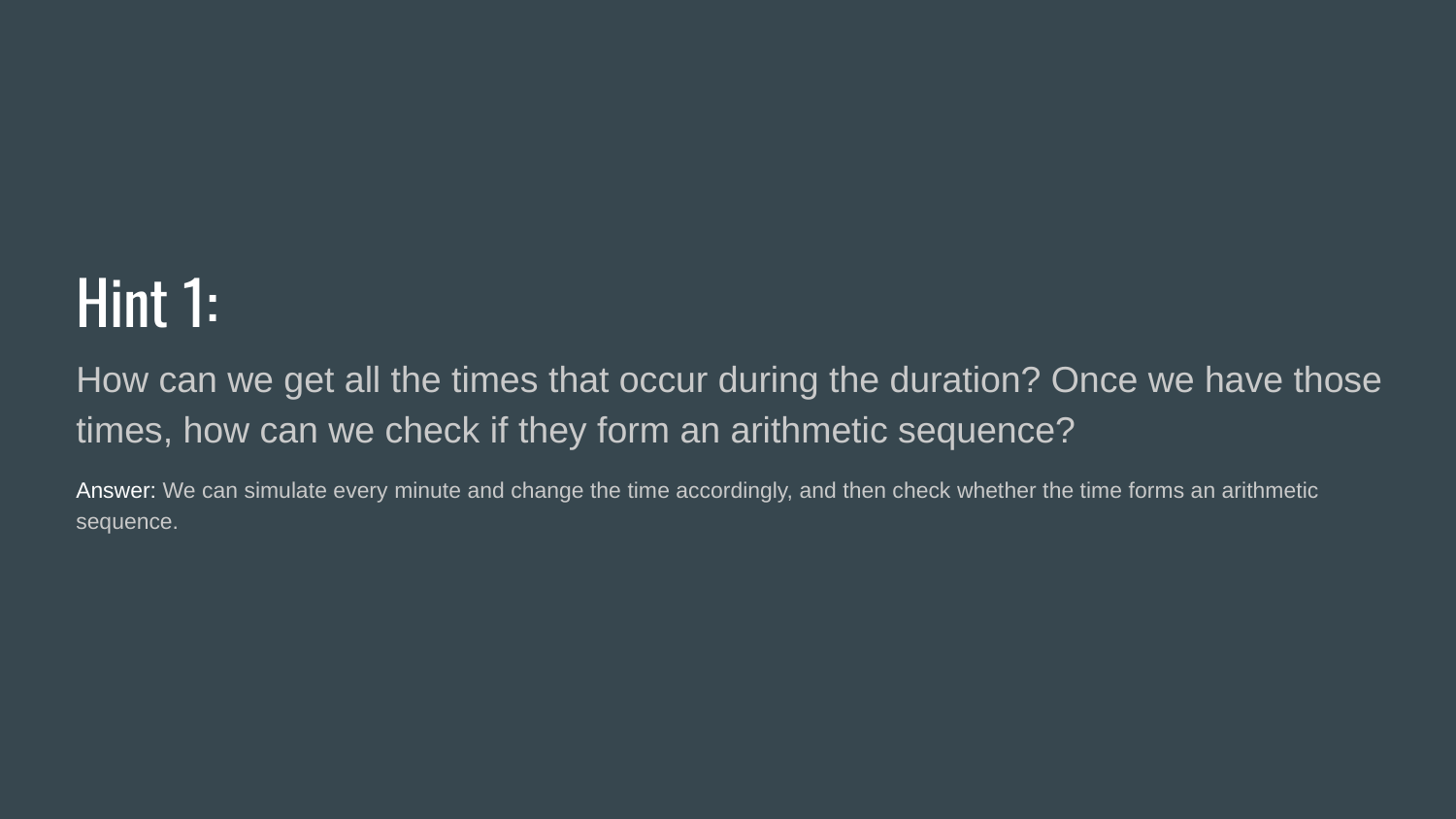

# Hint 1:
How can we get all the times that occur during the duration? Once we have those times, how can we check if they form an arithmetic sequence?
Answer: We can simulate every minute and change the time accordingly, and then check whether the time forms an arithmetic sequence.